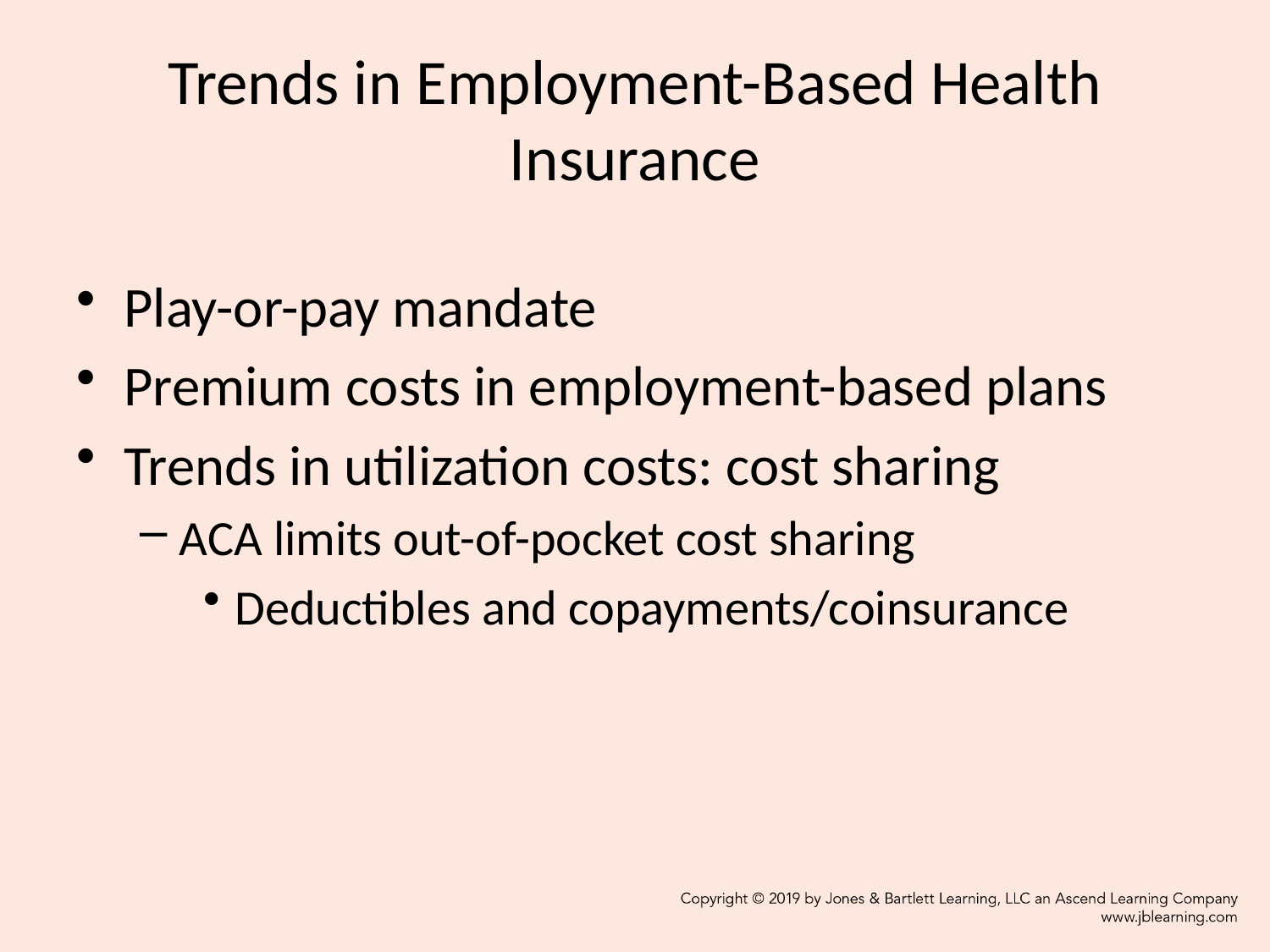

# Trends in Employment-Based Health Insurance
Play-or-pay mandate
Premium costs in employment-based plans
Trends in utilization costs: cost sharing
ACA limits out-of-pocket cost sharing
Deductibles and copayments/coinsurance